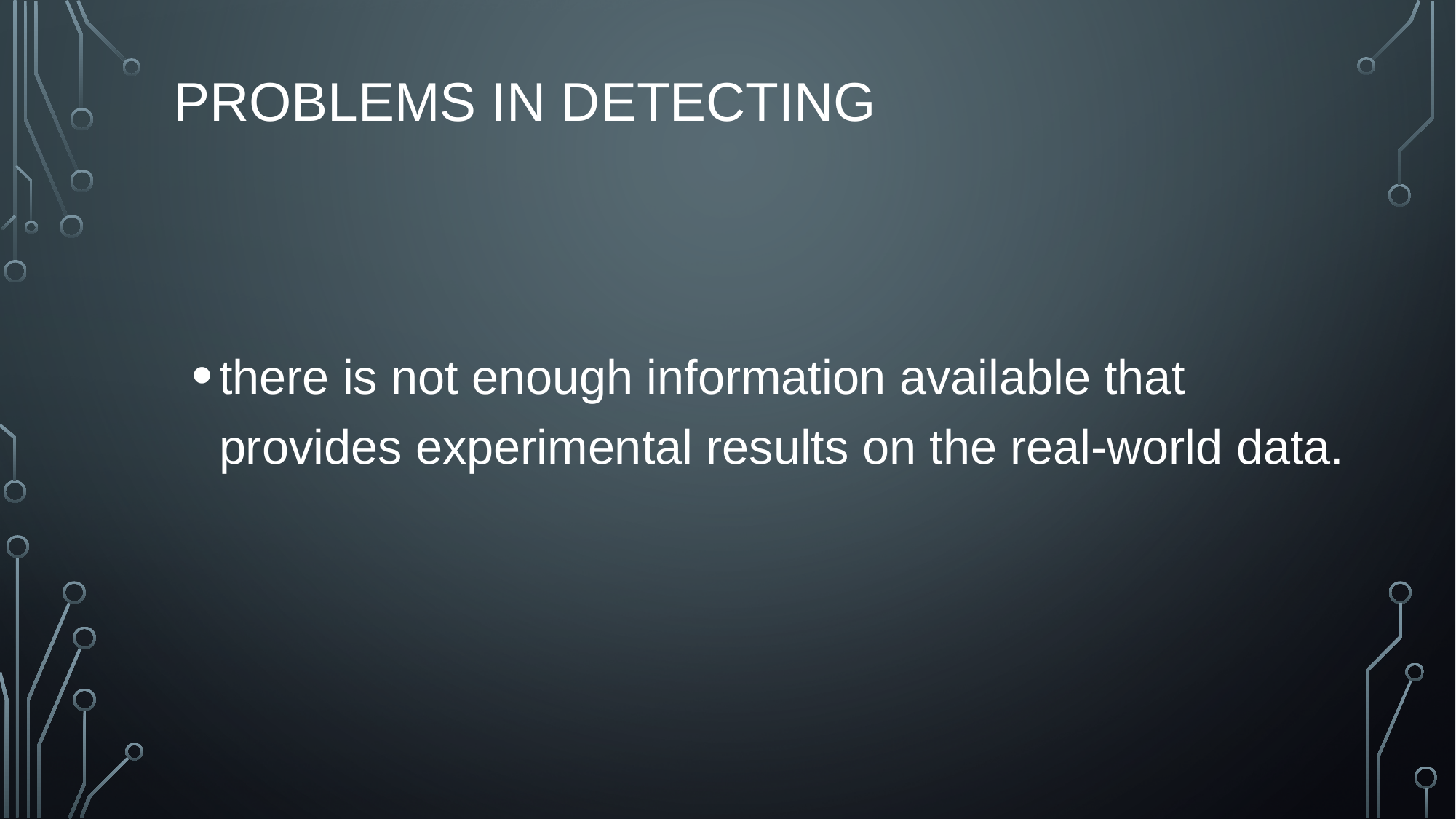

# Problems in detecting
there is not enough information available that provides experimental results on the real-world data.